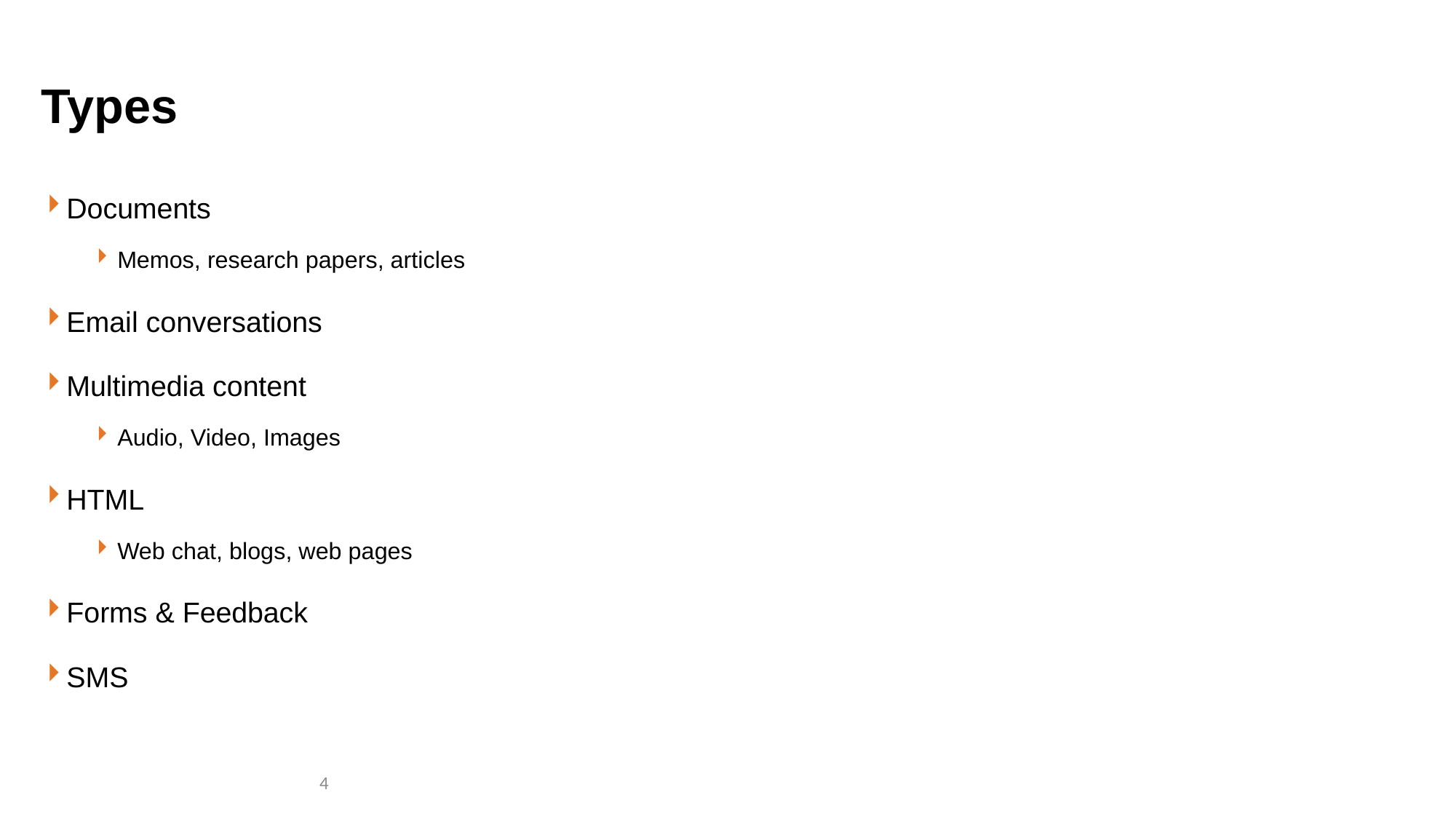

# Types
Documents
Memos, research papers, articles
Email conversations
Multimedia content
Audio, Video, Images
HTML
Web chat, blogs, web pages
Forms & Feedback
SMS
4